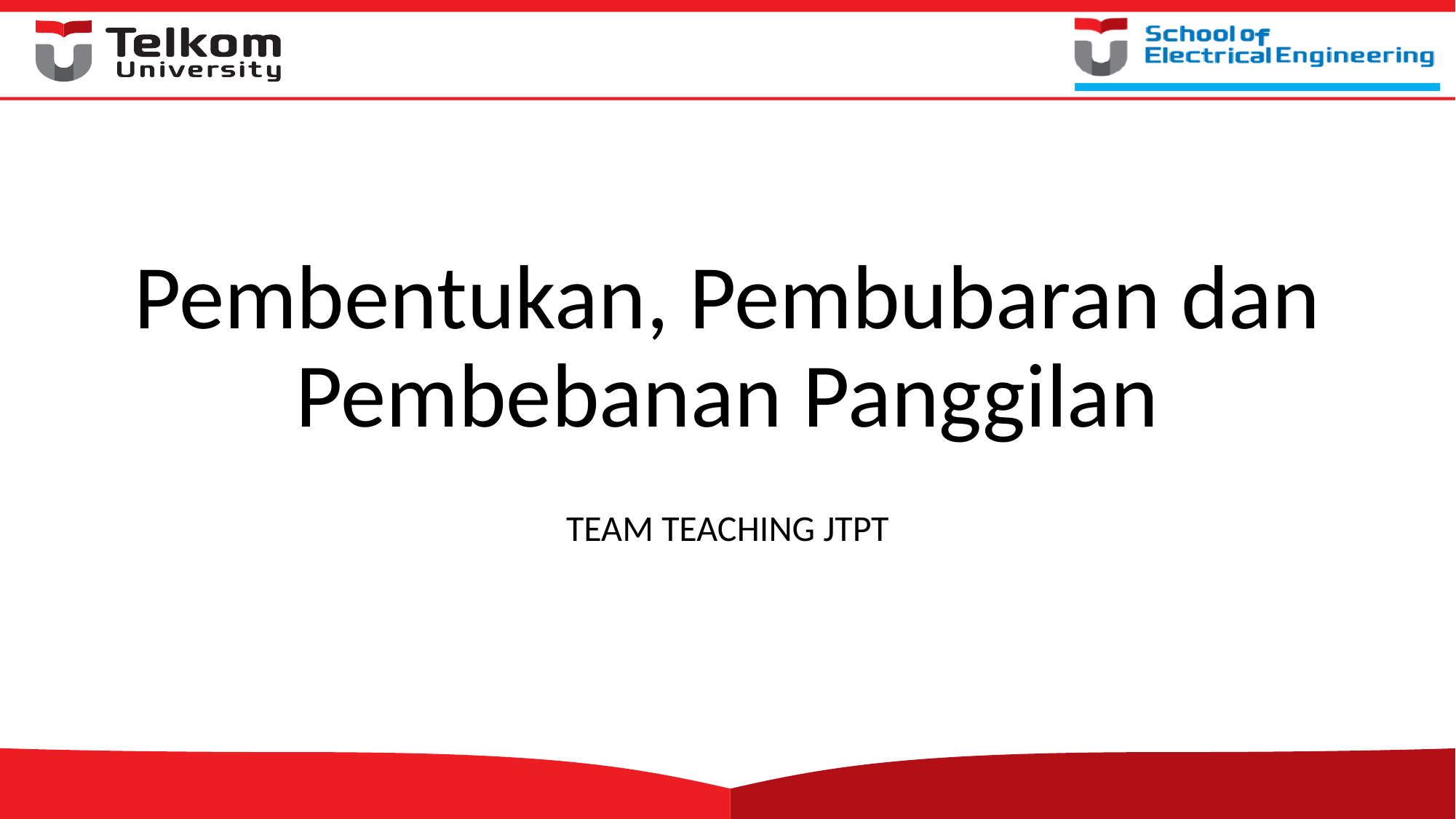

# Pembentukan, Pembubaran dan Pembebanan Panggilan
TEAM TEACHING JTPT